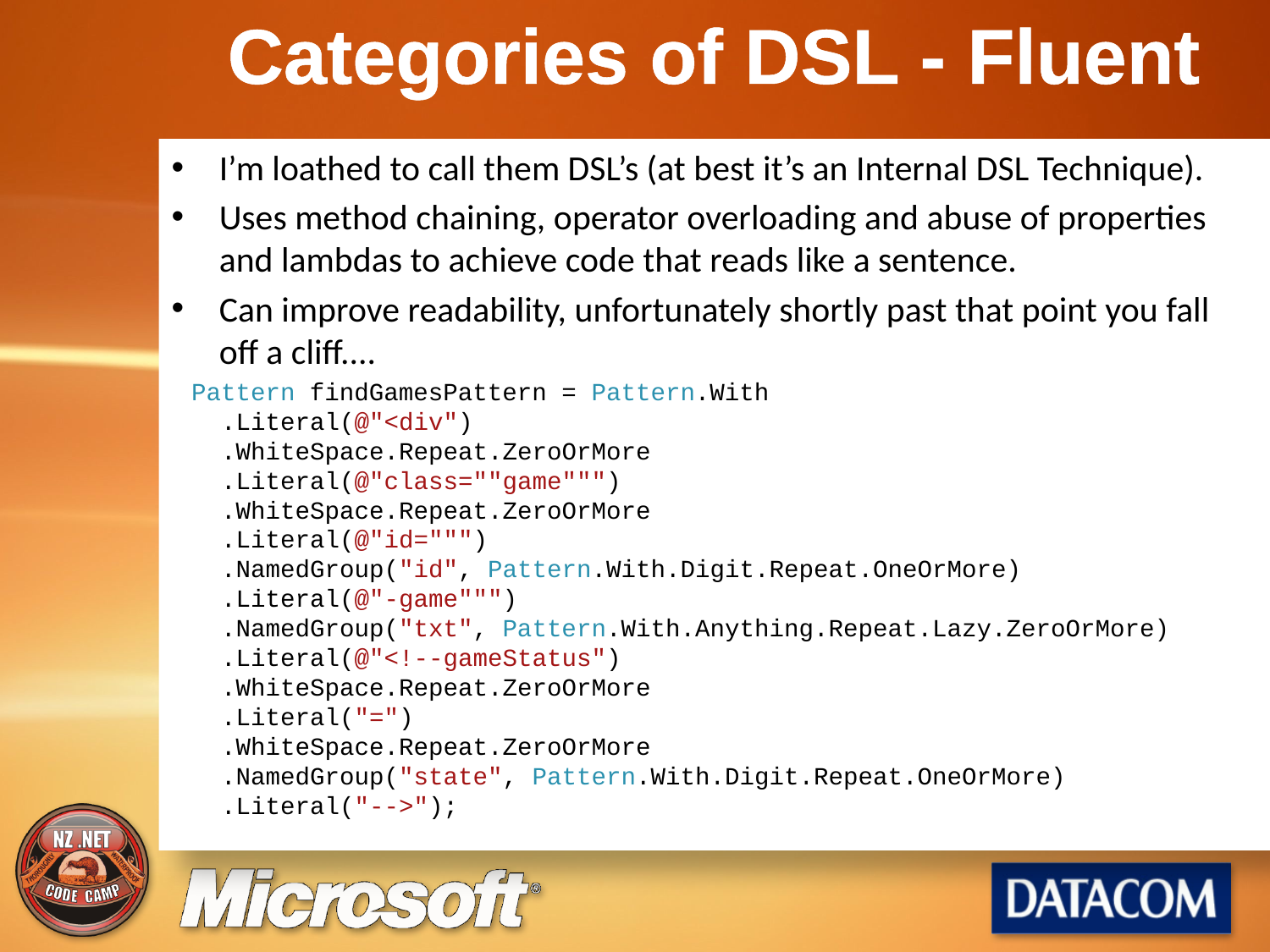

# Categories of DSL - Fluent
I’m loathed to call them DSL’s (at best it’s an Internal DSL Technique).
Uses method chaining, operator overloading and abuse of properties and lambdas to achieve code that reads like a sentence.
Can improve readability, unfortunately shortly past that point you fall off a cliff....

Pattern findGamesPattern = Pattern.With
  .Literal(@"<div")
  .WhiteSpace.Repeat.ZeroOrMore
  .Literal(@"class=""game""")
  .WhiteSpace.Repeat.ZeroOrMore
  .Literal(@"id=""")
  .NamedGroup("id", Pattern.With.Digit.Repeat.OneOrMore)
  .Literal(@"-game""")
  .NamedGroup("txt", Pattern.With.Anything.Repeat.Lazy.ZeroOrMore)
  .Literal(@"<!--gameStatus")
  .WhiteSpace.Repeat.ZeroOrMore
  .Literal("=")
  .WhiteSpace.Repeat.ZeroOrMore
  .NamedGroup("state", Pattern.With.Digit.Repeat.OneOrMore)
  .Literal("-->");